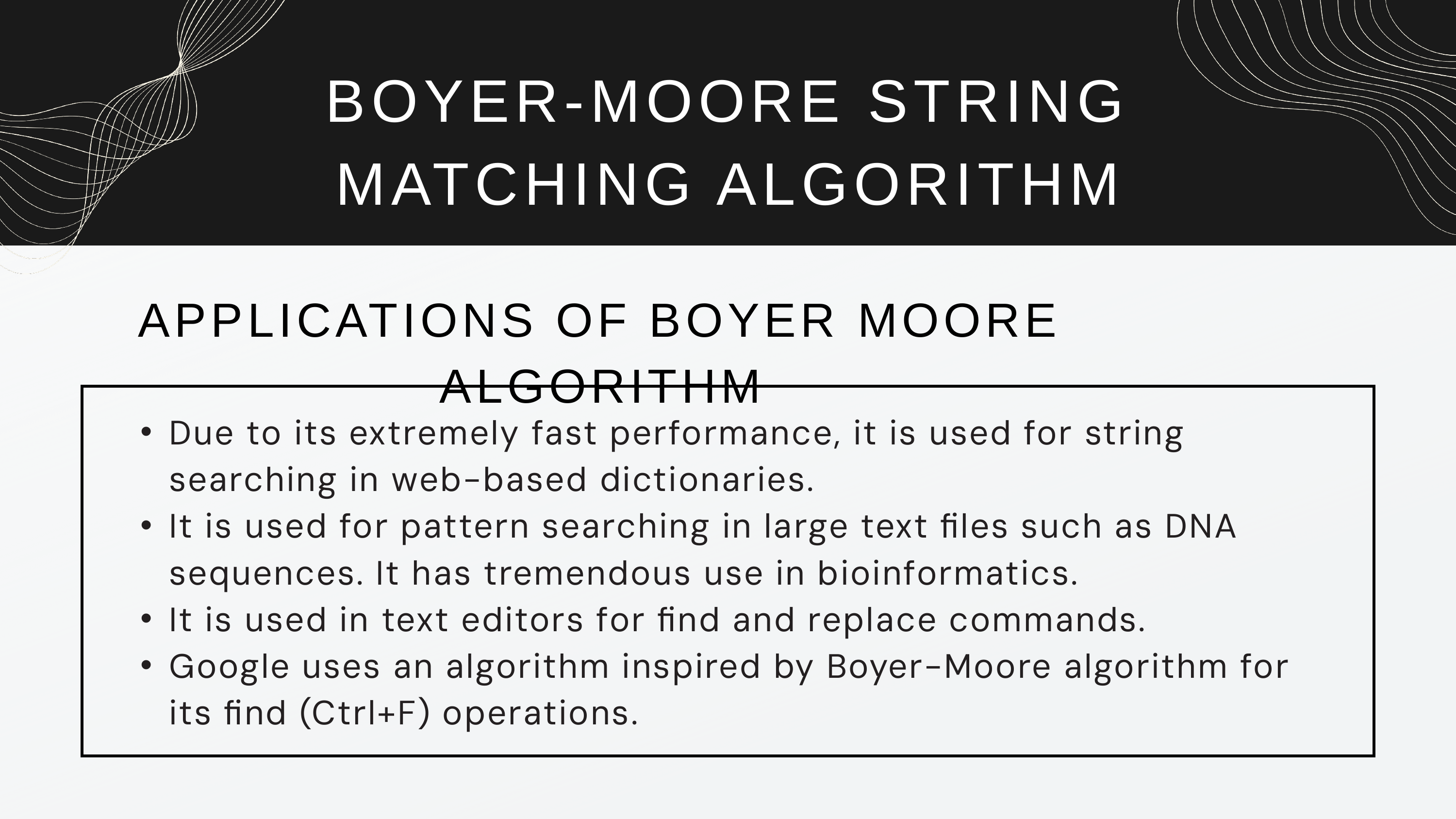

BOYER-MOORE STRING MATCHING ALGORITHM
APPLICATIONS OF BOYER MOORE ALGORITHM

Due to its extremely fast performance, it is used for string searching in web-based dictionaries.
It is used for pattern searching in large text files such as DNA sequences. It has tremendous use in bioinformatics.
It is used in text editors for find and replace commands.
Google uses an algorithm inspired by Boyer-Moore algorithm for its find (Ctrl+F) operations.